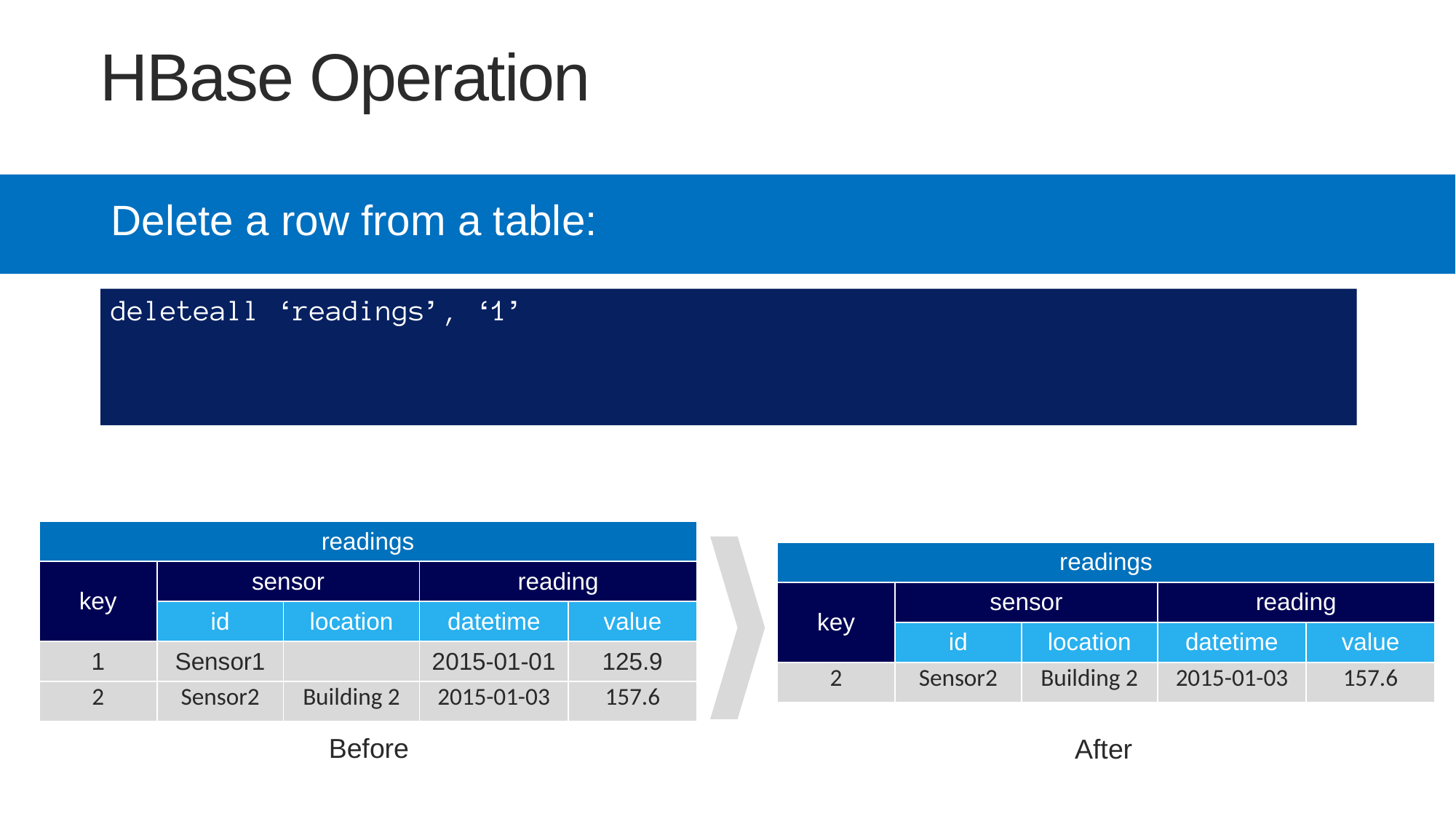

HBase Operation
Delete a row from a table:

deleteall ‘readings’, ‘1’

| readings |  |  |  |  |
| --- | --- | --- | --- | --- |
| key | sensor |  | reading |  |
|  | id | location | datetime | value |
| 1 | Sensor1 |  | 2015-01-01 | 125.9 |
| 2 | Sensor2 | Building 2 | 2015-01-03 | 157.6 |

| readings |  |  |  |  |
| --- | --- | --- | --- | --- |
| key | sensor |  | reading |  |
|  | id | location | datetime | value |
| 2 | Sensor2 | Building 2 | 2015-01-03 | 157.6 |
Before
After